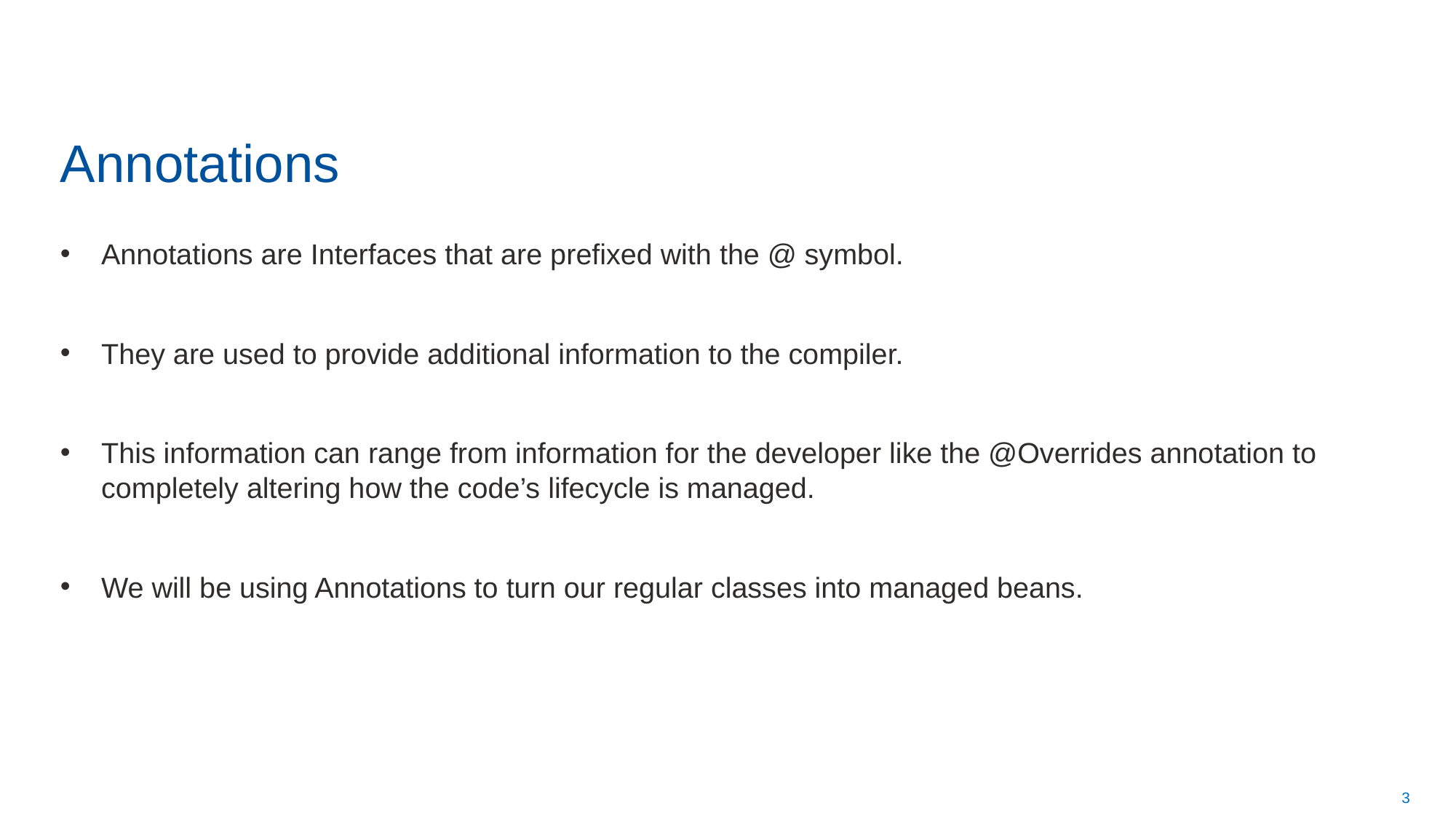

# Annotations
Annotations are Interfaces that are prefixed with the @ symbol.

They are used to provide additional information to the compiler.

This information can range from information for the developer like the @Overrides annotation to completely altering how the code’s lifecycle is managed.

We will be using Annotations to turn our regular classes into managed beans.